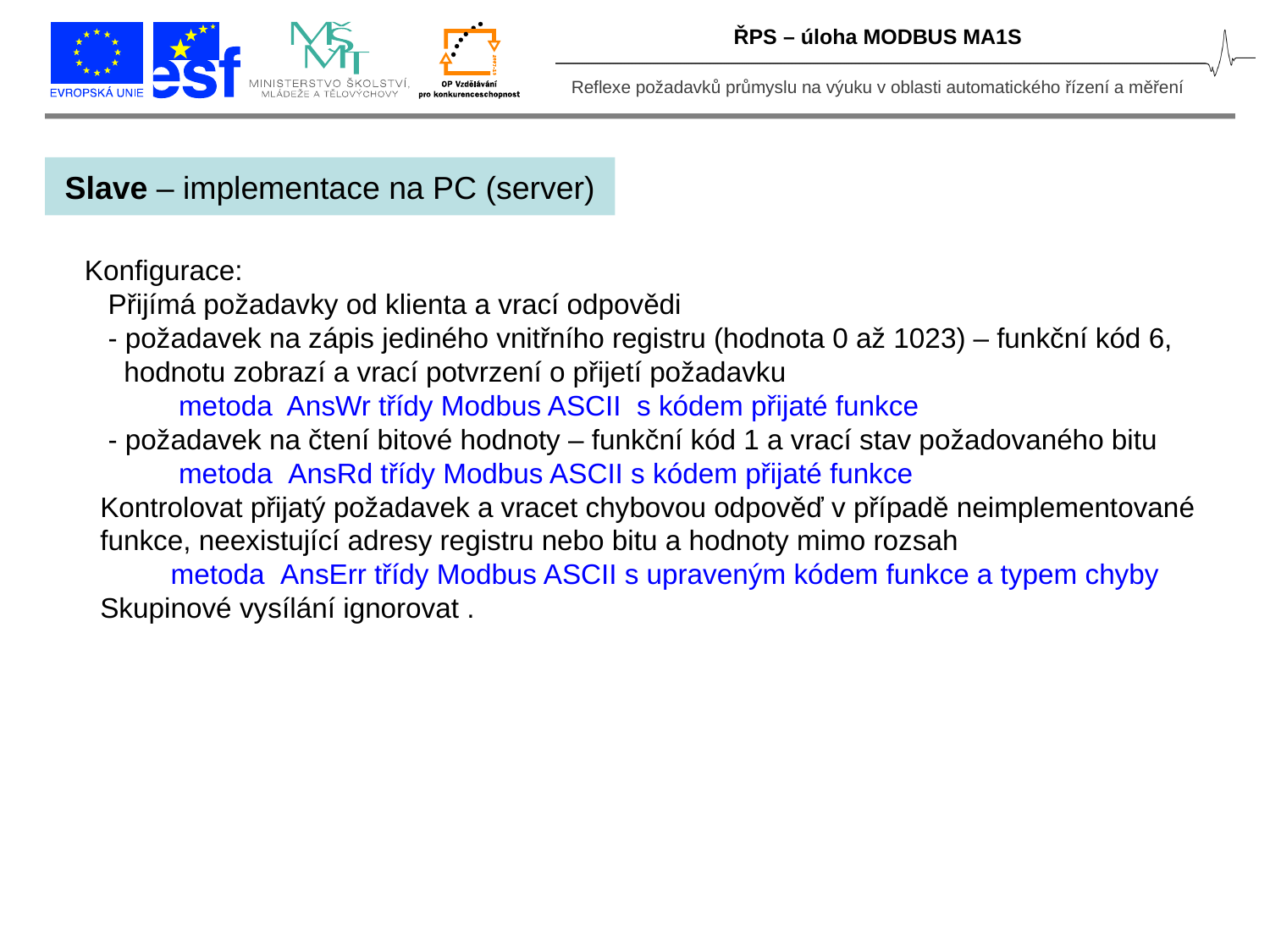

ŘPS – úloha MODBUS MA1S

Slave – implementace na PC (server)
Konfigurace:
   Přijímá požadavky od klienta a vrací odpovědi
   - požadavek na zápis jediného vnitřního registru (hodnota 0 až 1023) – funkční kód 6,
     hodnotu zobrazí a vrací potvrzení o přijetí požadavku
            metoda  AnsWr třídy Modbus ASCII  s kódem přijaté funkce
   - požadavek na čtení bitové hodnoty – funkční kód 1 a vrací stav požadovaného bitu
            metoda  AnsRd třídy Modbus ASCII s kódem přijaté funkce
  Kontrolovat přijatý požadavek a vracet chybovou odpověď v případě neimplementované
  funkce, neexistující adresy registru nebo bitu a hodnoty mimo rozsah
           metoda  AnsErr třídy Modbus ASCII s upraveným kódem funkce a typem chyby
  Skupinové vysílání ignorovat .